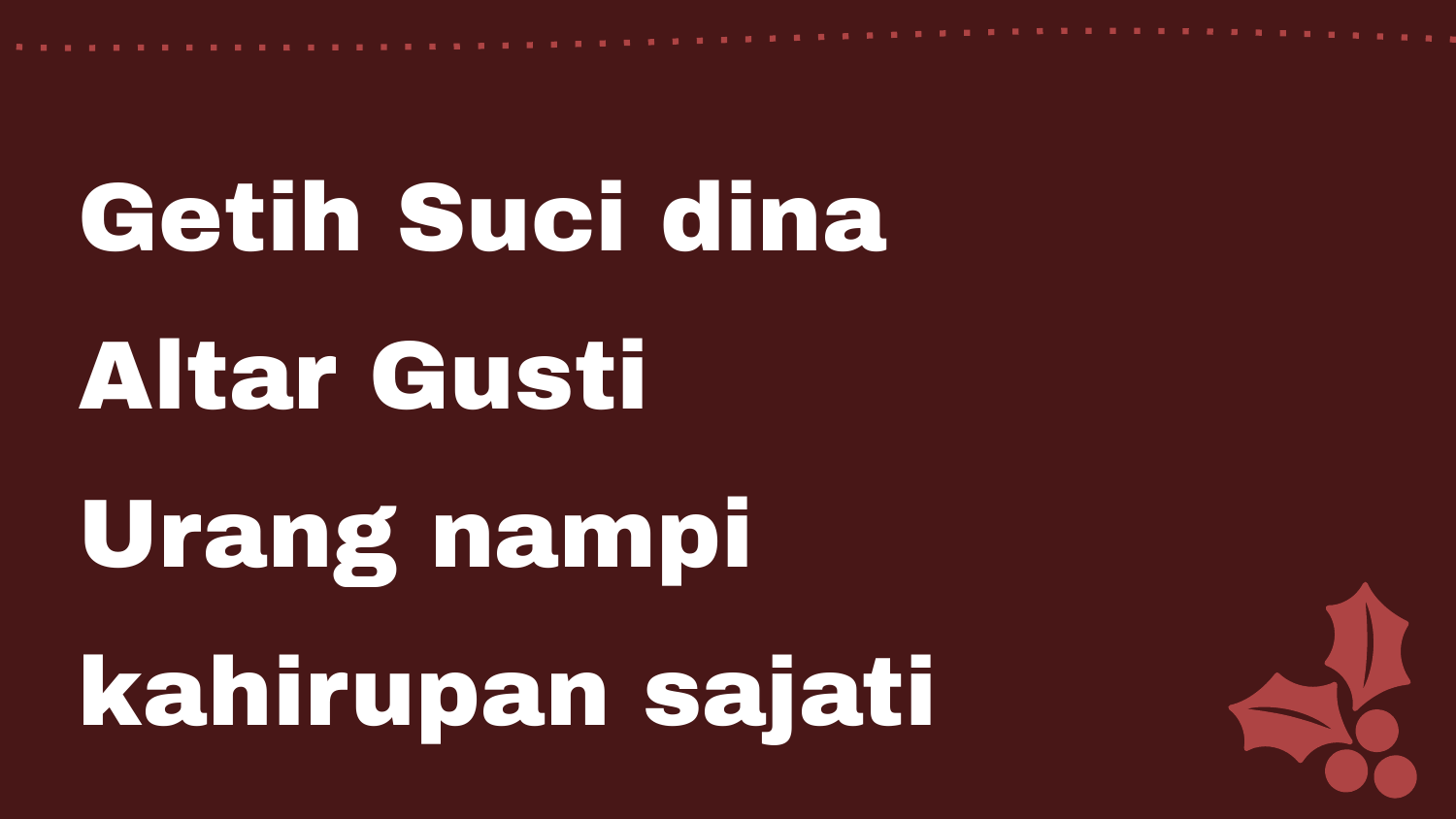

Getih Suci dina
Altar Gusti
Urang nampi
kahirupan sajati